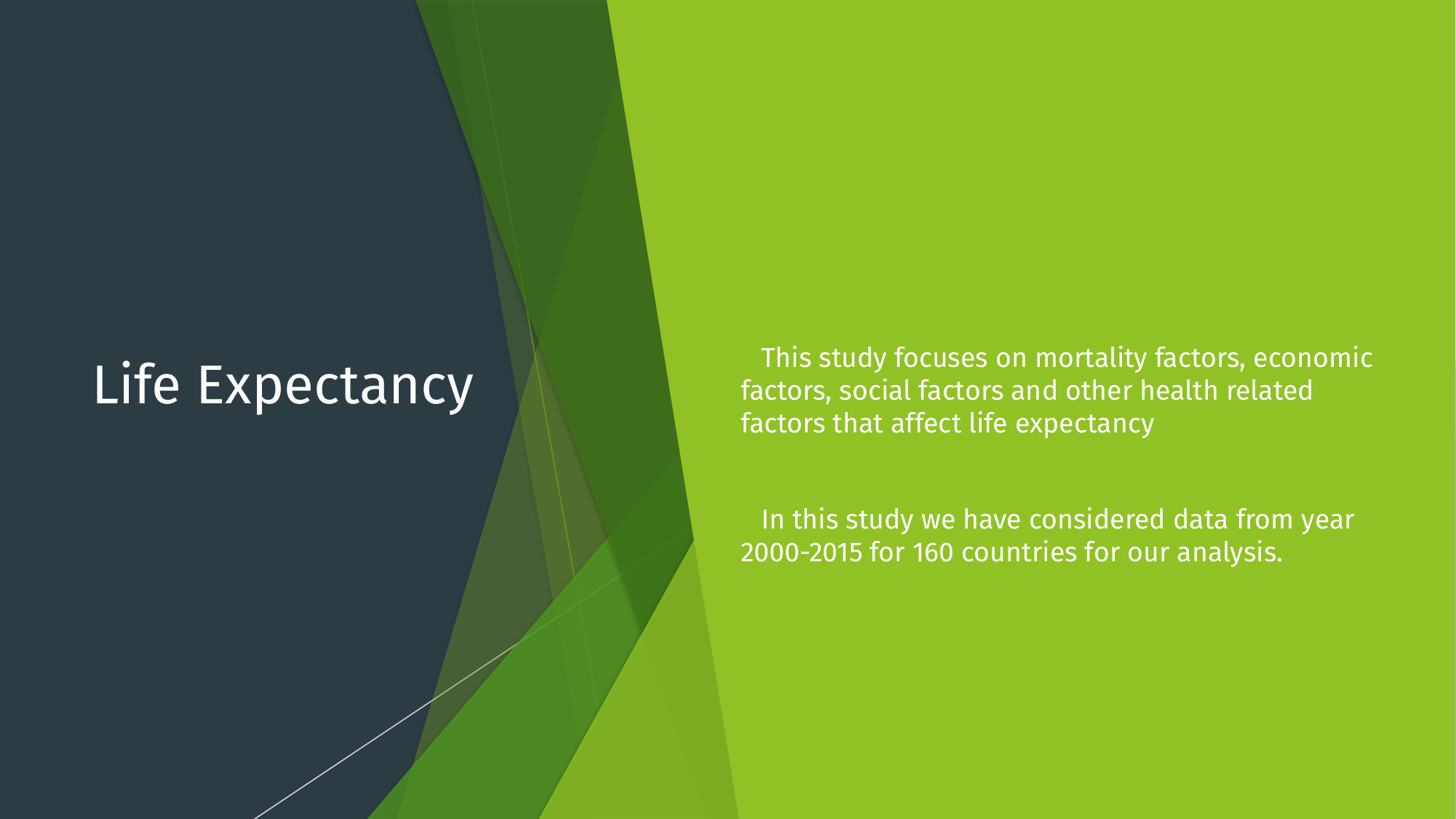

# Life Expectancy

This study focuses on mortality factors, economic factors, social factors and other health related factors that affect life expectancy

In this study we have considered data from year 2000-2015 for 160 countries for our analysis.